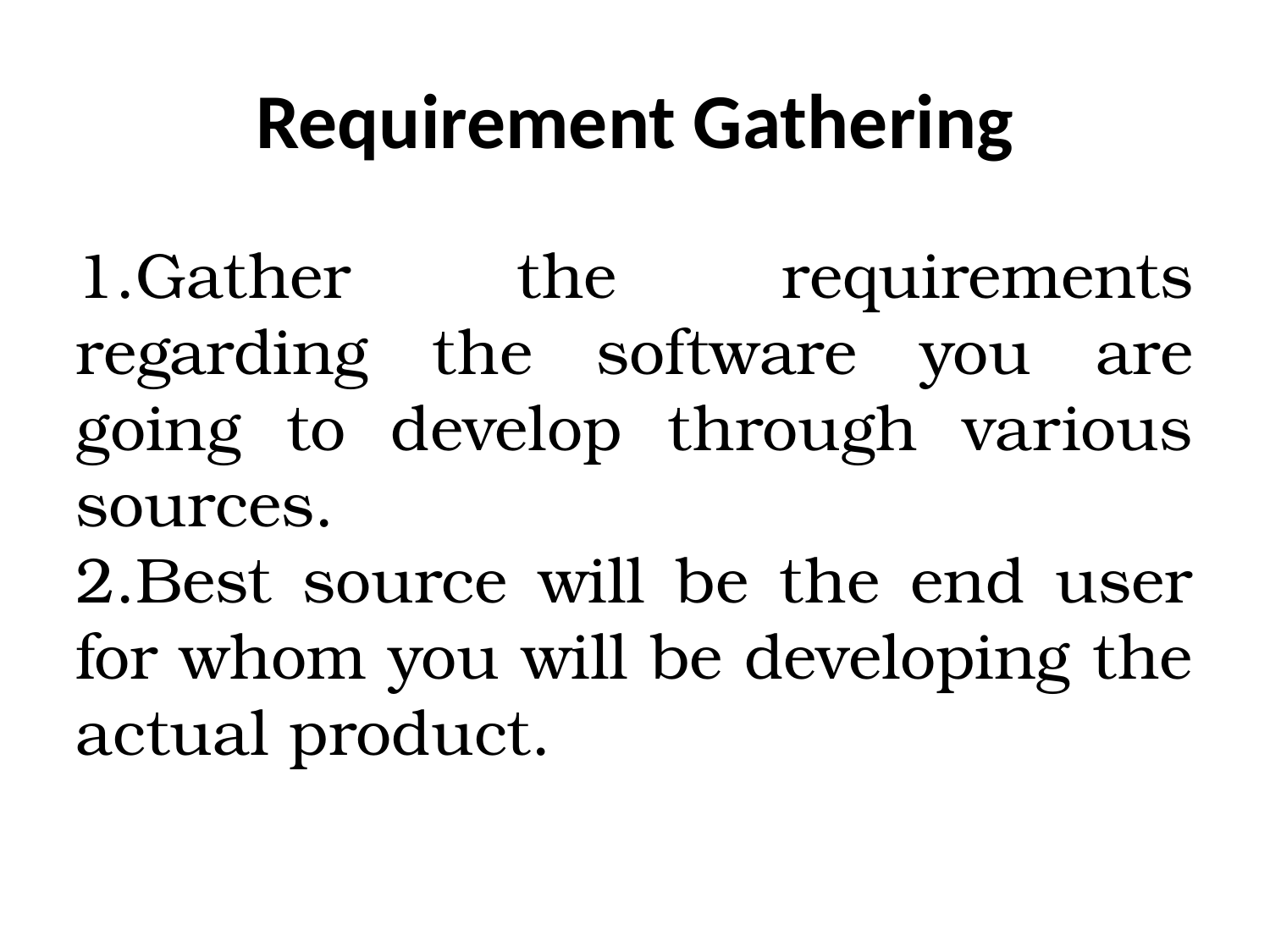

Requirement Gathering

Gather the requirements regarding the software you are going to develop through various sources.
Best source will be the end user for whom you will be developing the actual product.